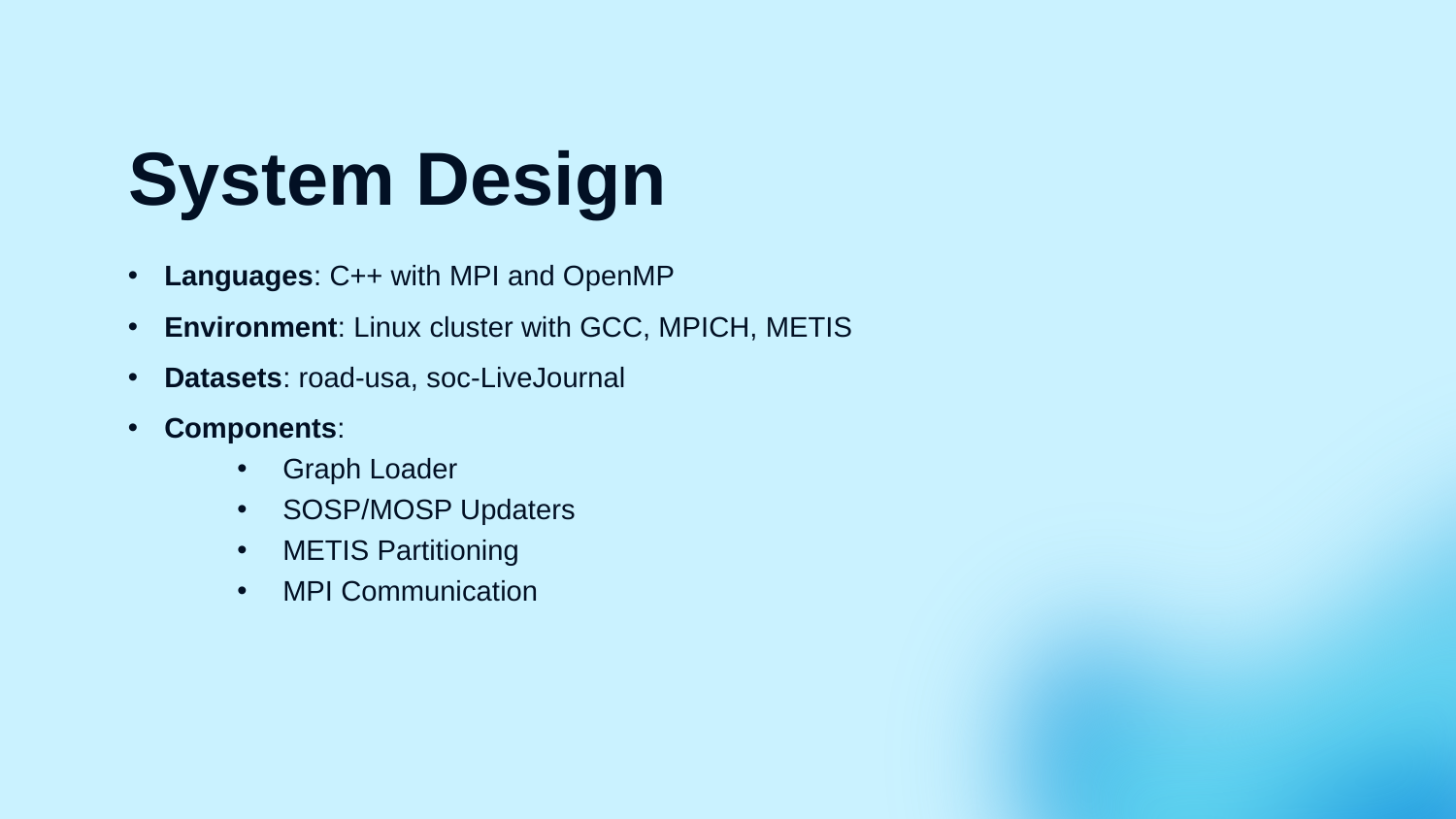

# System Design

Languages: C++ with MPI and OpenMP
Environment: Linux cluster with GCC, MPICH, METIS
Datasets: road-usa, soc-LiveJournal
Components:
Graph Loader
SOSP/MOSP Updaters
METIS Partitioning
MPI Communication